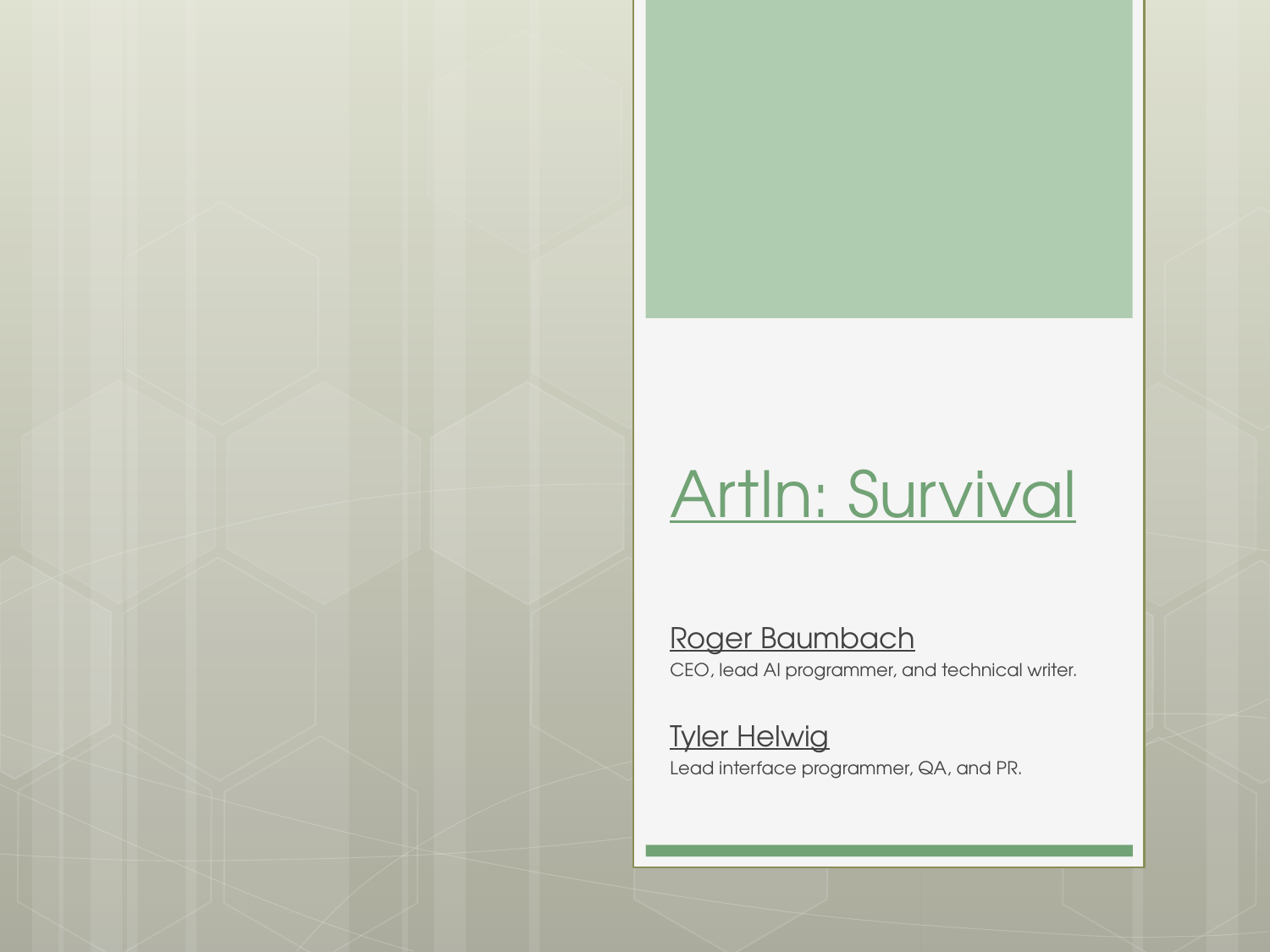

# ArtIn: Survival
Roger Baumbach
CEO, lead AI programmer, and technical writer.

Tyler Helwig
Lead interface programmer, QA, and PR.